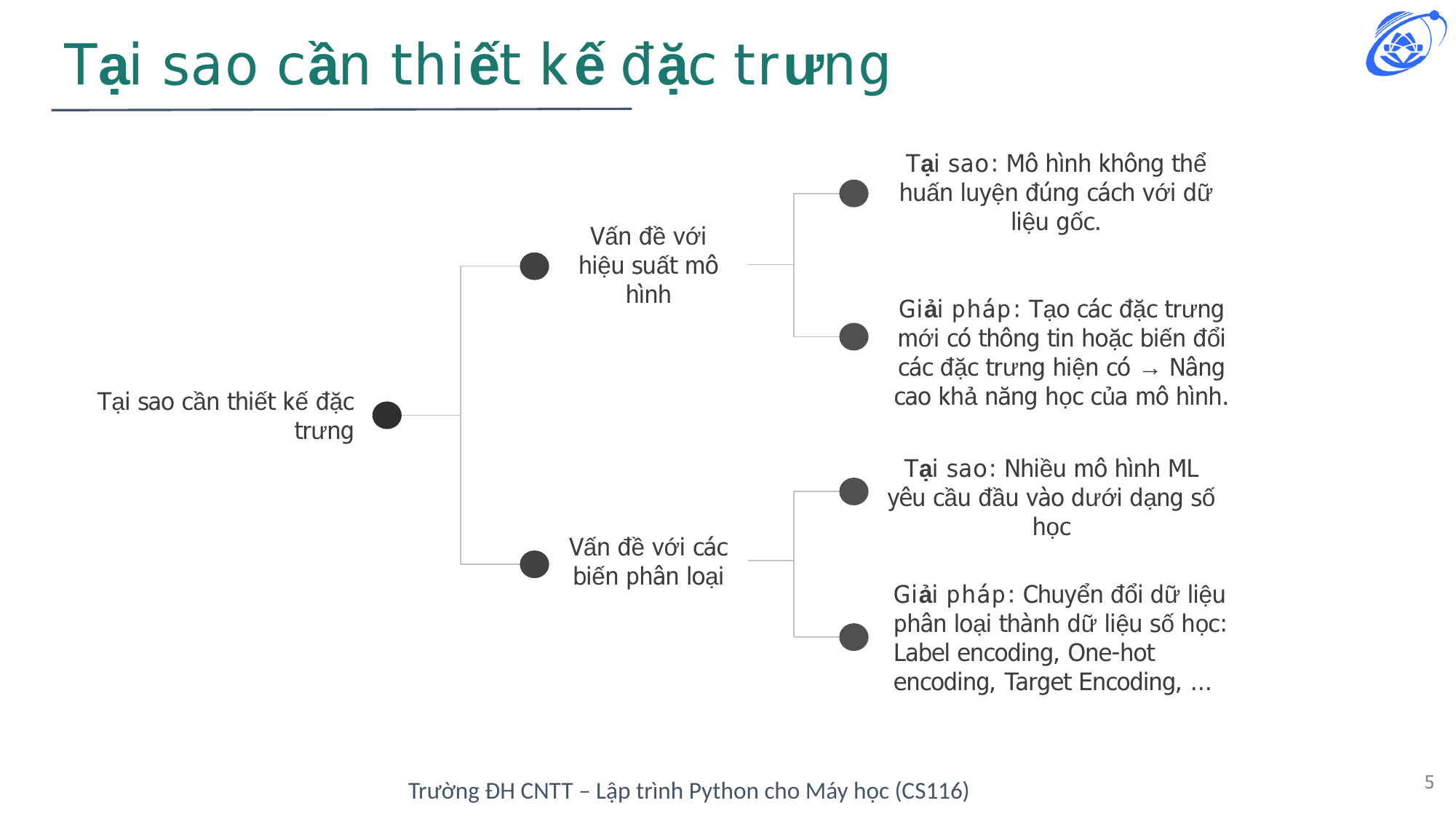

# Tại sao cần thiết kế đặc trưng
Tại sao: Mô hình không thể huấn luyện đúng cách với dữ liệu gốc.

Vấn đề với hiệu suất mô hình

Giải pháp: Tạo các đặc trưng mới có thông tin hoặc biến đổi các đặc trưng hiện có → Nâng cao khả năng học của mô hình.

Tại sao cần thiết kế đặc trưng

Tại sao: Nhiều mô hình ML yêu cầu đầu vào dưới dạng số học

Vấn đề với các biến phân loại

Giải pháp: Chuyển đổi dữ liệu phân loại thành dữ liệu số học: Label encoding, One-hot encoding, Target Encoding, ...

5